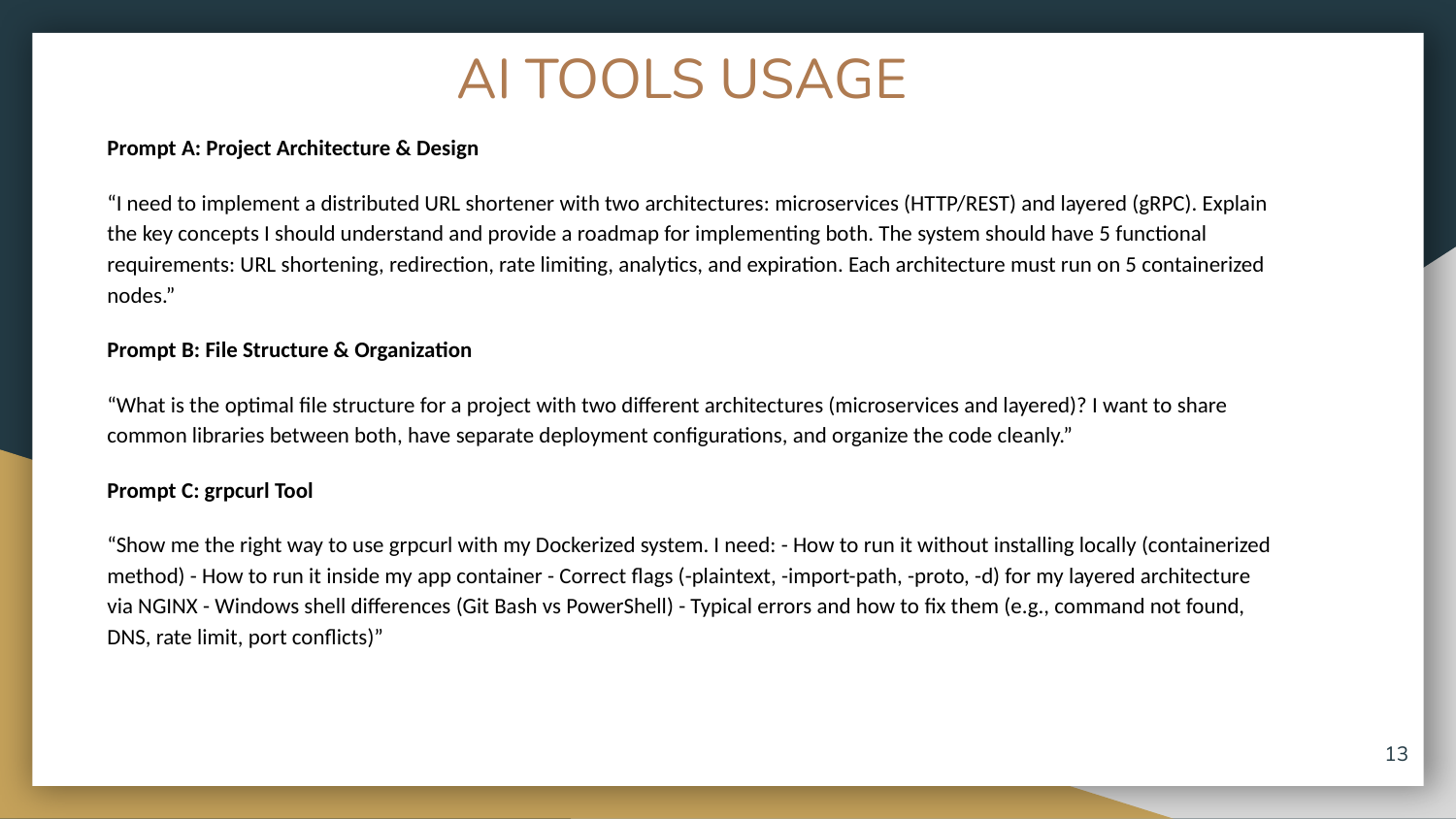

# AI TOOLS USAGE
Prompt A: Project Architecture & Design
“I need to implement a distributed URL shortener with two architectures: microservices (HTTP/REST) and layered (gRPC). Explain the key concepts I should understand and provide a roadmap for implementing both. The system should have 5 functional requirements: URL shortening, redirection, rate limiting, analytics, and expiration. Each architecture must run on 5 containerized nodes.”
Prompt B: File Structure & Organization
“What is the optimal file structure for a project with two different architectures (microservices and layered)? I want to share common libraries between both, have separate deployment configurations, and organize the code cleanly.”
Prompt C: grpcurl Tool
“Show me the right way to use grpcurl with my Dockerized system. I need: - How to run it without installing locally (containerized method) - How to run it inside my app container - Correct flags (-plaintext, -import-path, -proto, -d) for my layered architecture via NGINX - Windows shell differences (Git Bash vs PowerShell) - Typical errors and how to fix them (e.g., command not found, DNS, rate limit, port conflicts)”

13